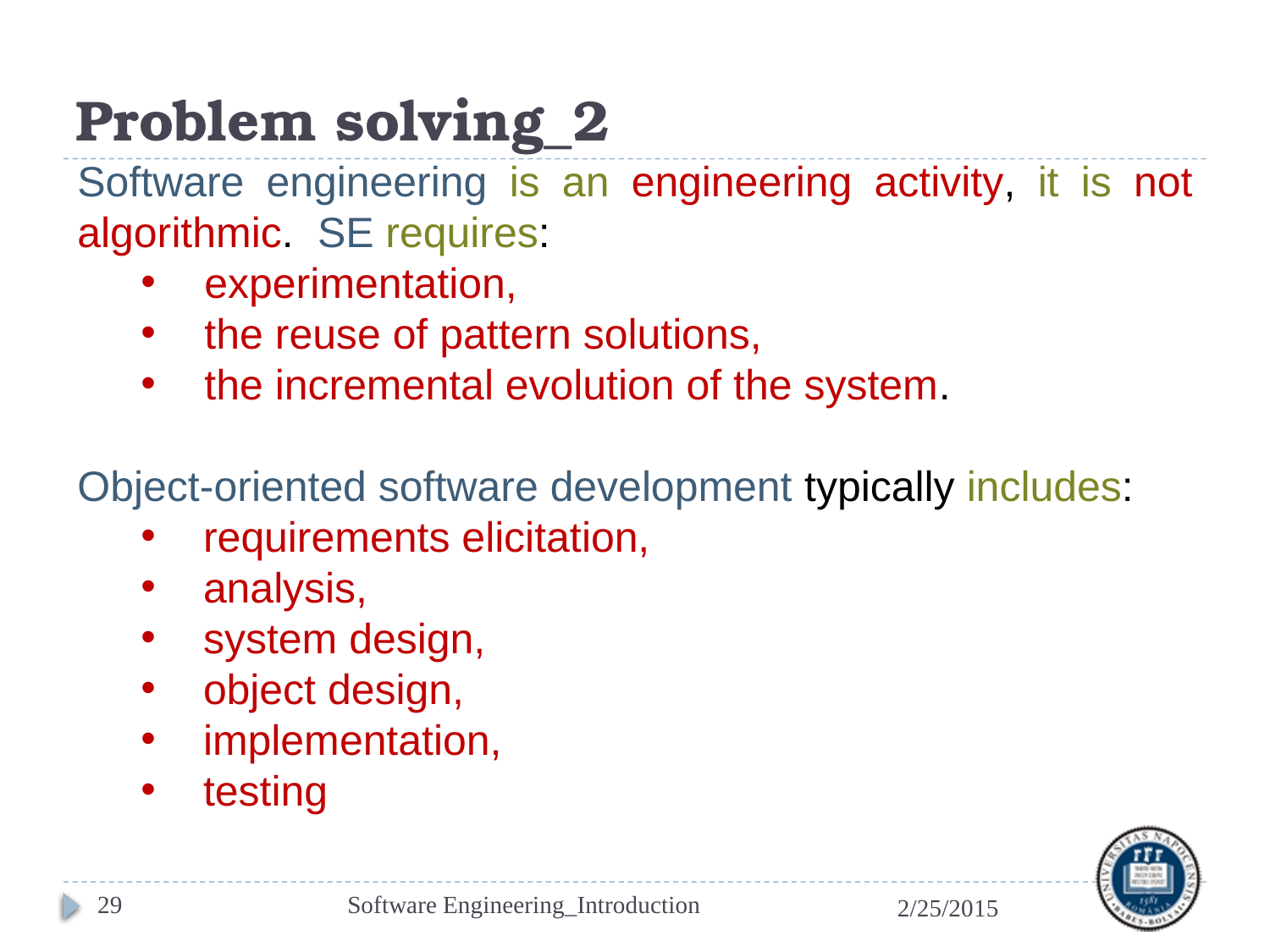

# Problem solving_2
Software engineering is an engineering activity, it is not algorithmic.  SE requires:
experimentation,
the reuse of pattern solutions,
the incremental evolution of the system.

Object-oriented software development typically includes:
requirements elicitation,
analysis,
system design,
object design,
implementation,
testing

29
Software Engineering_Introduction
2/25/2015